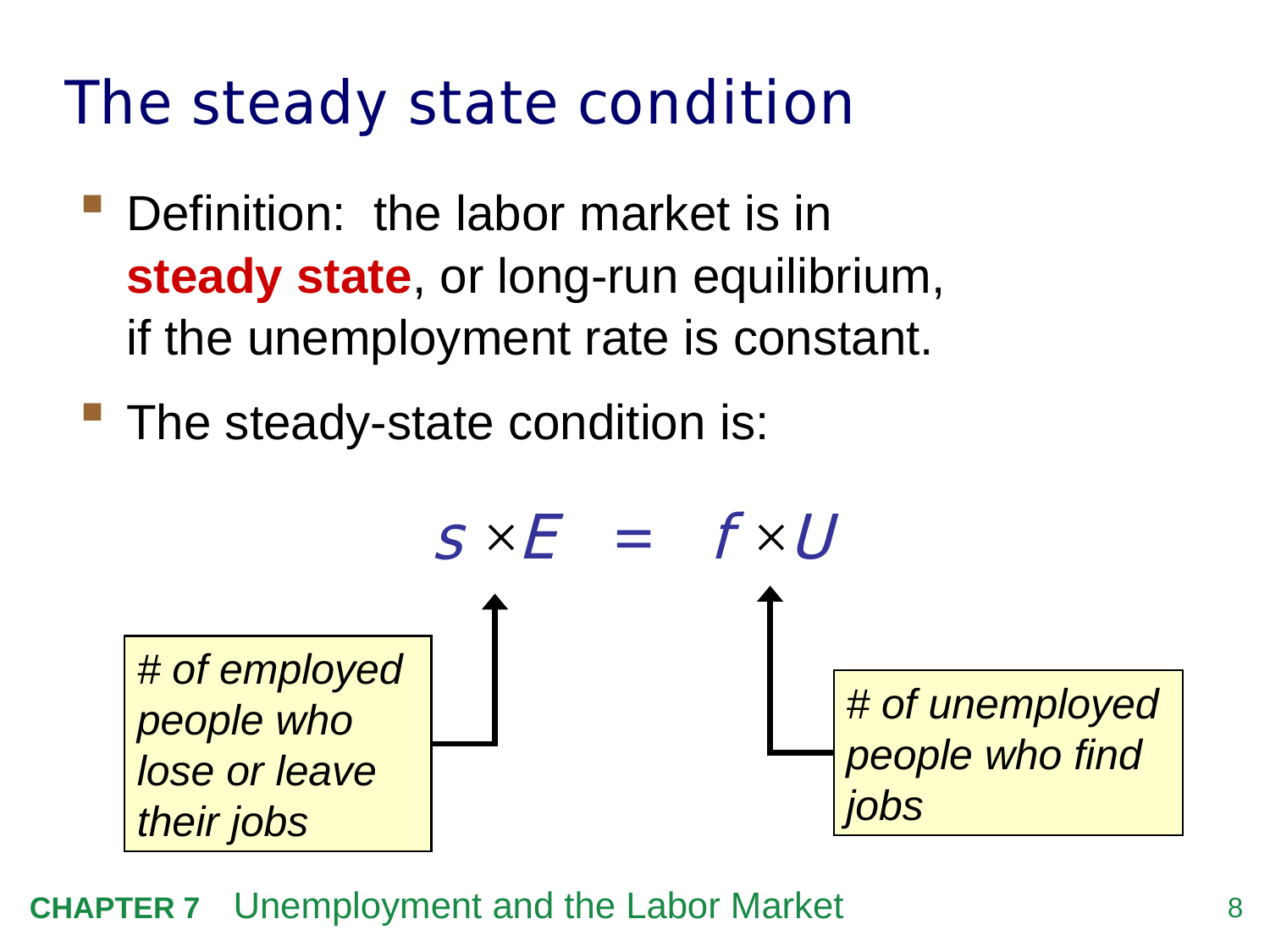

# The steady state condition
Definition:  the labor market is in
steady state, or long-run equilibrium,
if the unemployment rate is constant.
The steady-state condition is:
s ×E   =   f ×U
# of unemployed people who find jobs
# of employed people who lose or leave their jobs